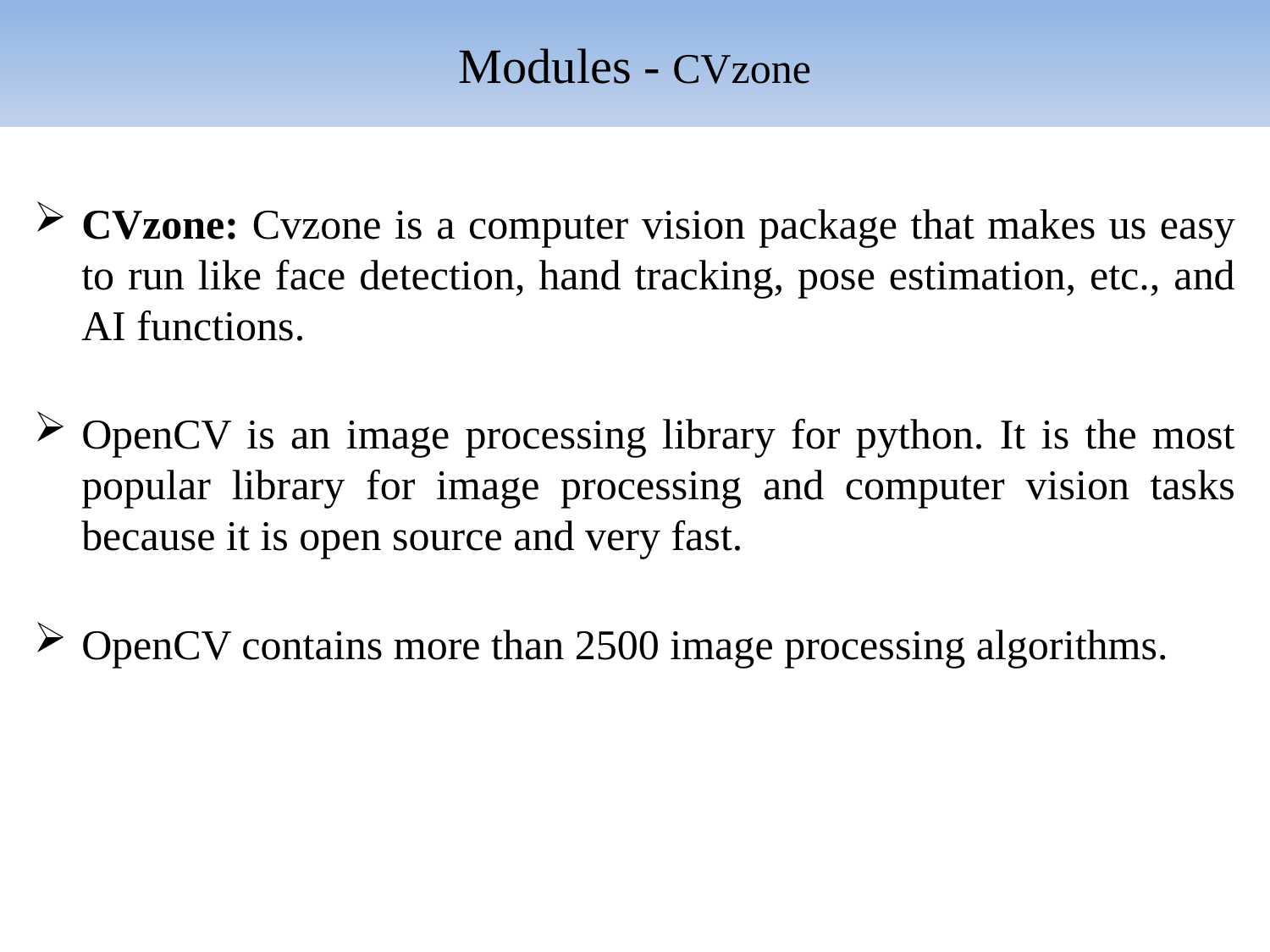

Modules - CVzone
CVzone: Cvzone is a computer vision package that makes us easy to run like face detection, hand tracking, pose estimation, etc., and AI functions.

OpenCV is an image processing library for python. It is the most popular library for image processing and computer vision tasks because it is open source and very fast.

OpenCV contains more than 2500 image processing algorithms.